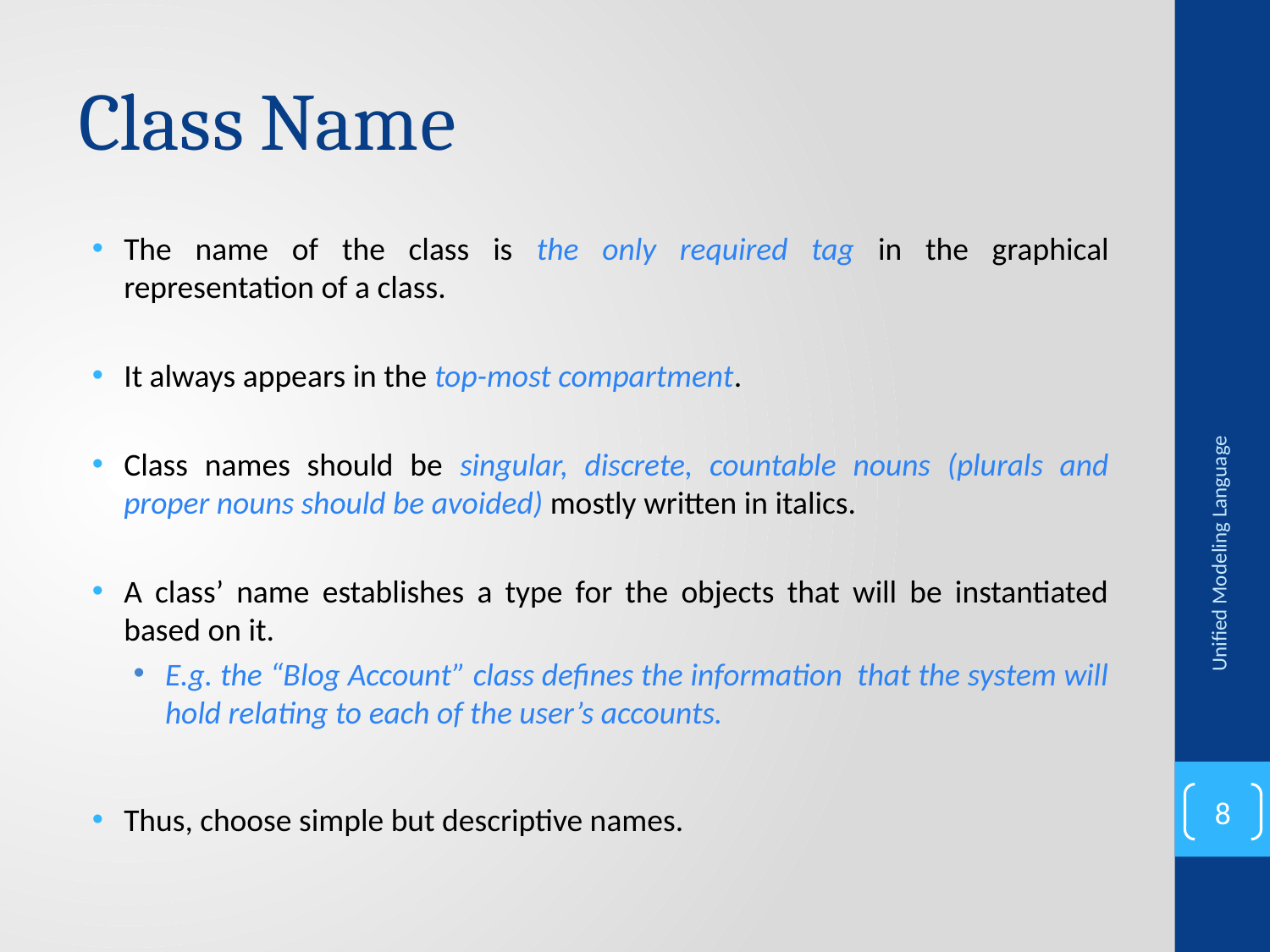

# Class Name
The name of the class is the only required tag in the graphical representation of a class.

It always appears in the top-most compartment.

Class names should be singular, discrete, countable nouns (plurals and proper nouns should be avoided) mostly written in italics.

A class’ name establishes a type for the objects that will be instantiated based on it.
E.g. the “Blog Account” class defines the information  that the system will hold relating to each of the user’s accounts.

Thus, choose simple but descriptive names.
Unified Modeling Language
8